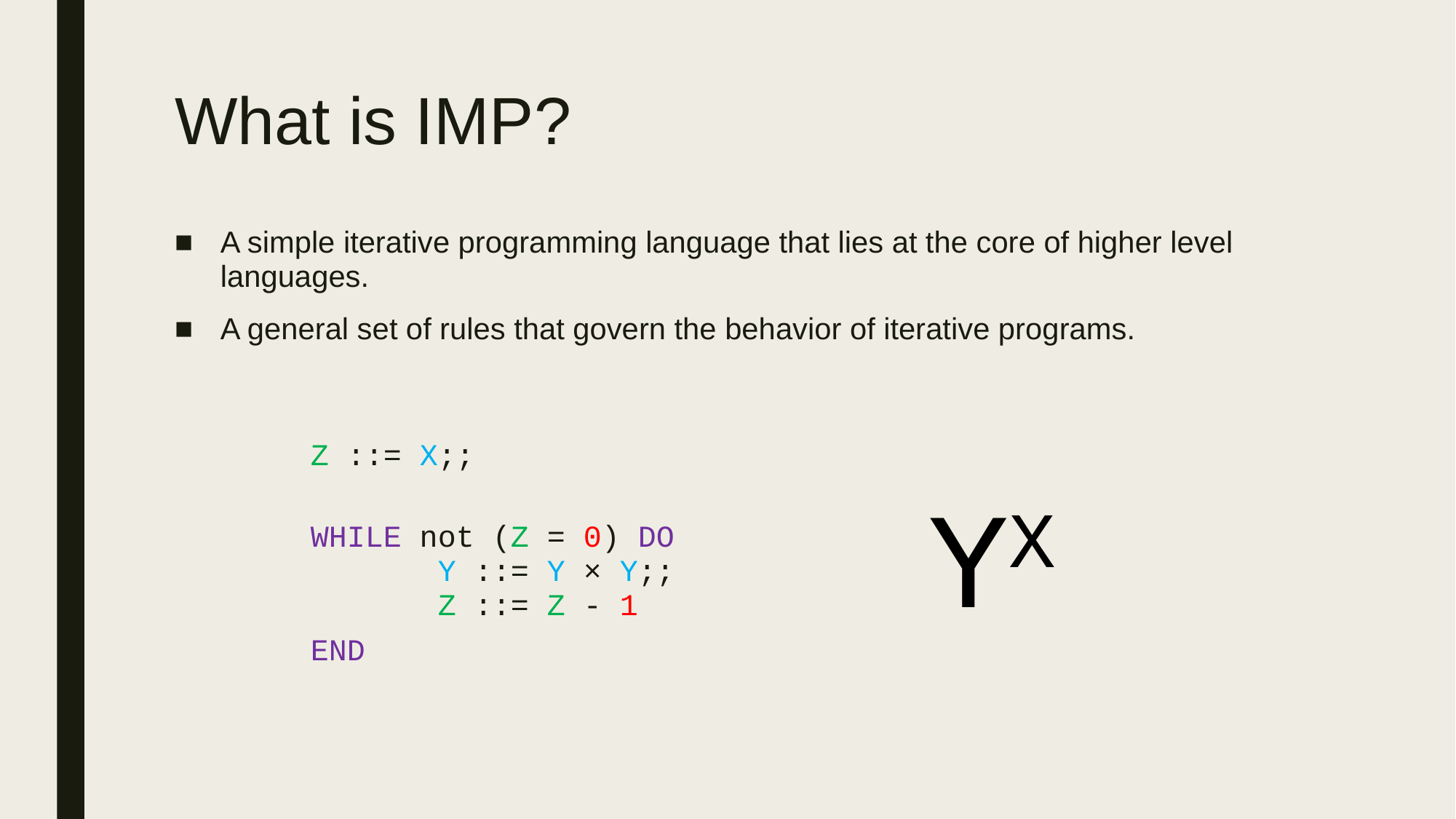

# What is IMP?
A simple iterative programming language that lies at the core of higher level languages.
A general set of rules that govern the behavior of iterative programs.
Z ::= X;;
WHILE not (Z = 0) DO
       Y ::= Y × Y;;
       Z ::= Z - 1
END

YX